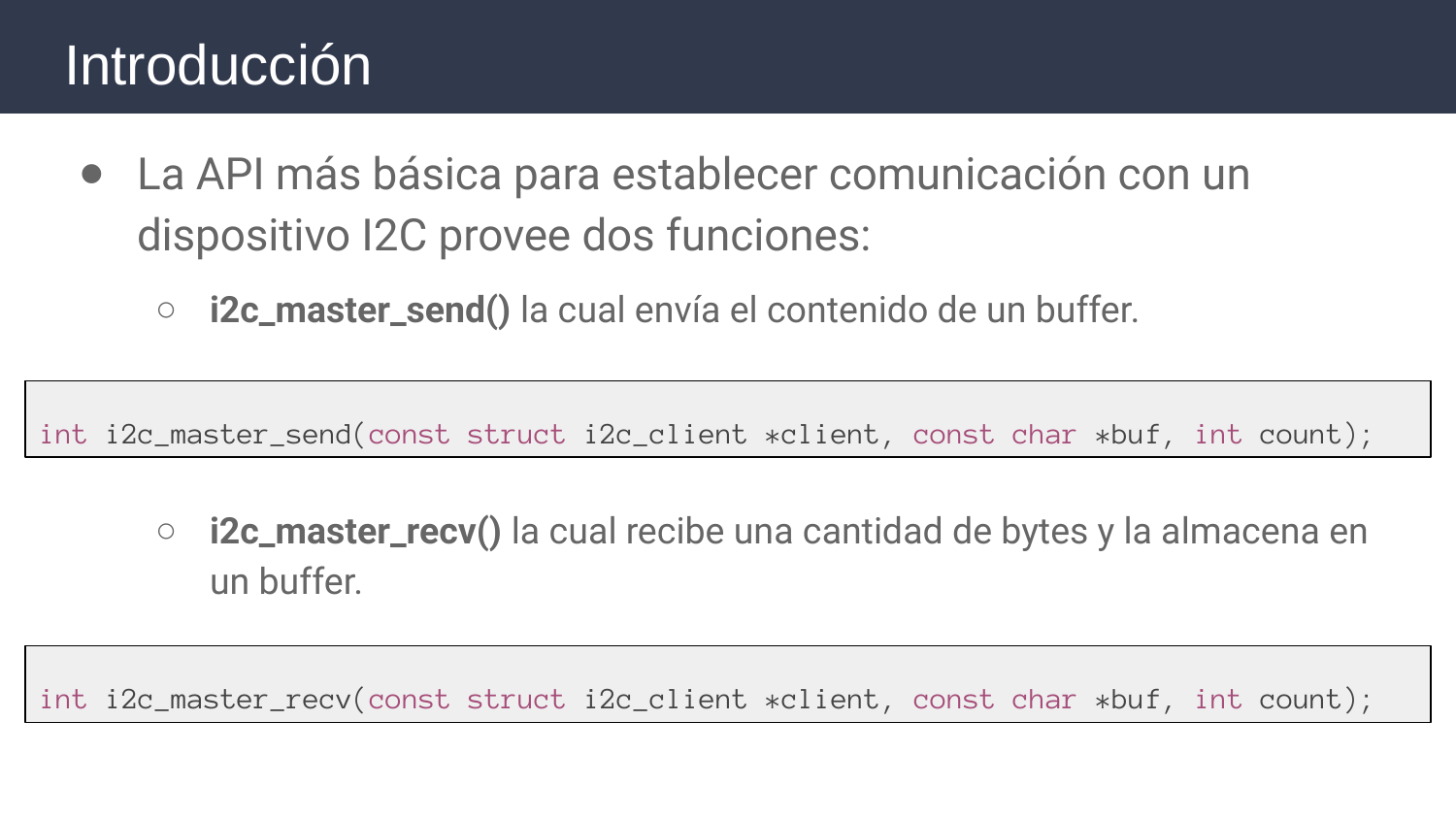

# Introducción

La API más básica para establecer comunicación con un dispositivo I2C provee dos funciones:
i2c_master_send() la cual envía el contenido de un buffer.
i2c_master_recv() la cual recibe una cantidad de bytes y la almacena en un buffer.
int i2c_master_send(const struct i2c_client *client, const char *buf, int count);
int i2c_master_recv(const struct i2c_client *client, const char *buf, int count);